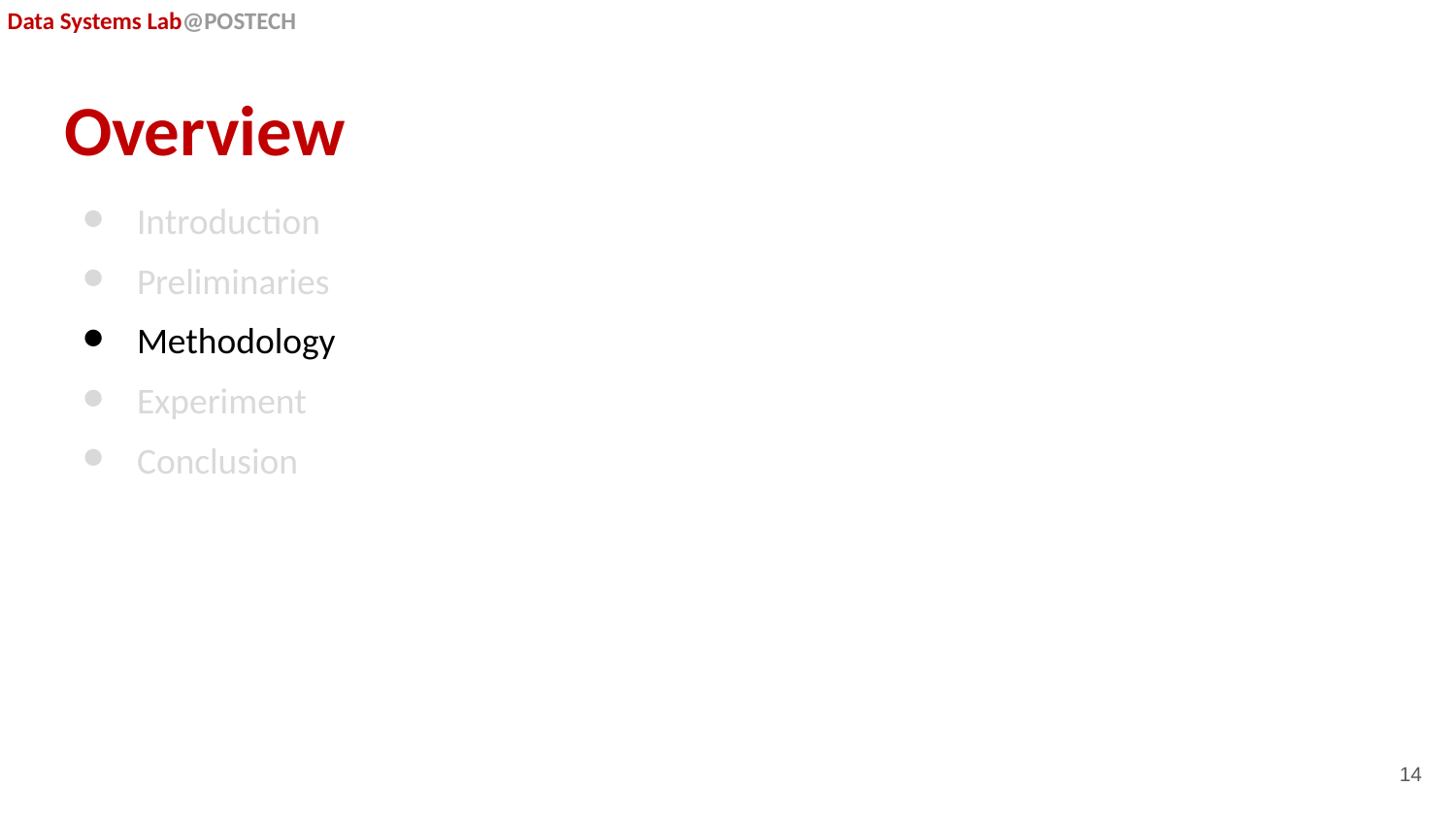

# Overview
Introduction
Preliminaries
Methodology
Experiment
Conclusion
14